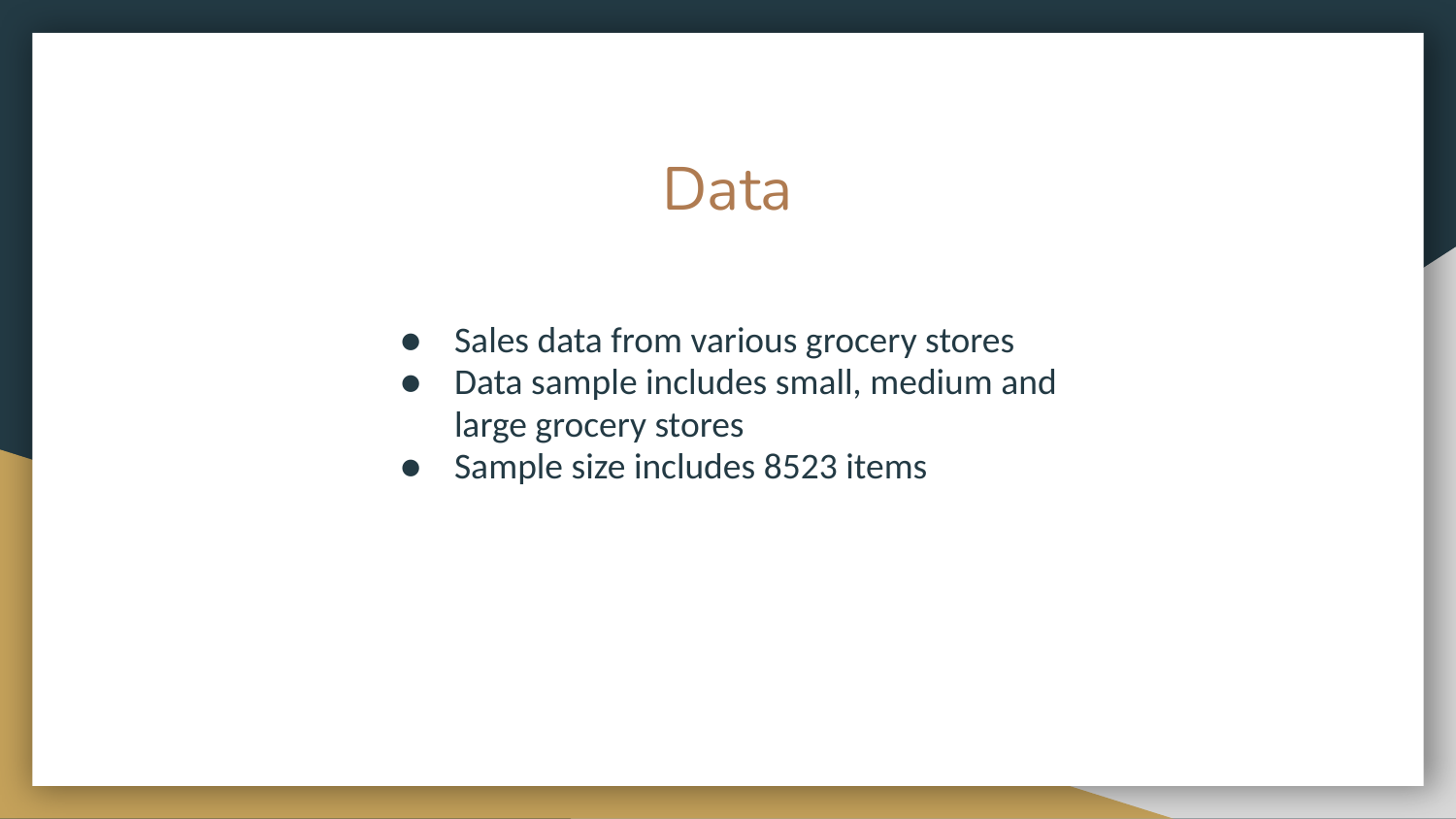

# Data
Sales data from various grocery stores
Data sample includes small, medium and large grocery stores
Sample size includes 8523 items